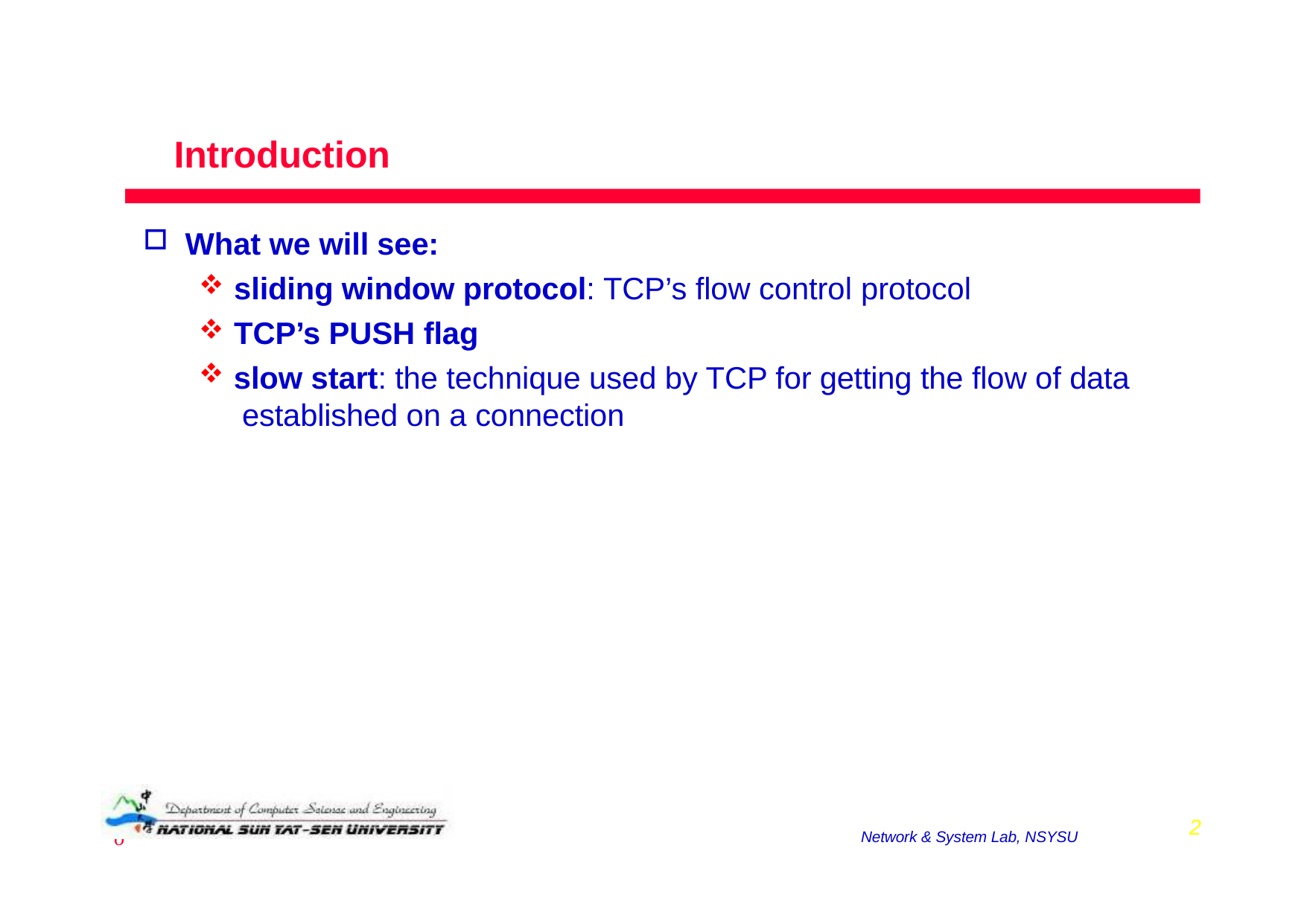

# Introduction

What we will see:
sliding window protocol: TCP’s flow control protocol
TCP’s PUSH flag
slow start: the technique used by TCP for getting the flow of data  established on a connection

2008/12/16
2
Network & System Lab, NSYSU